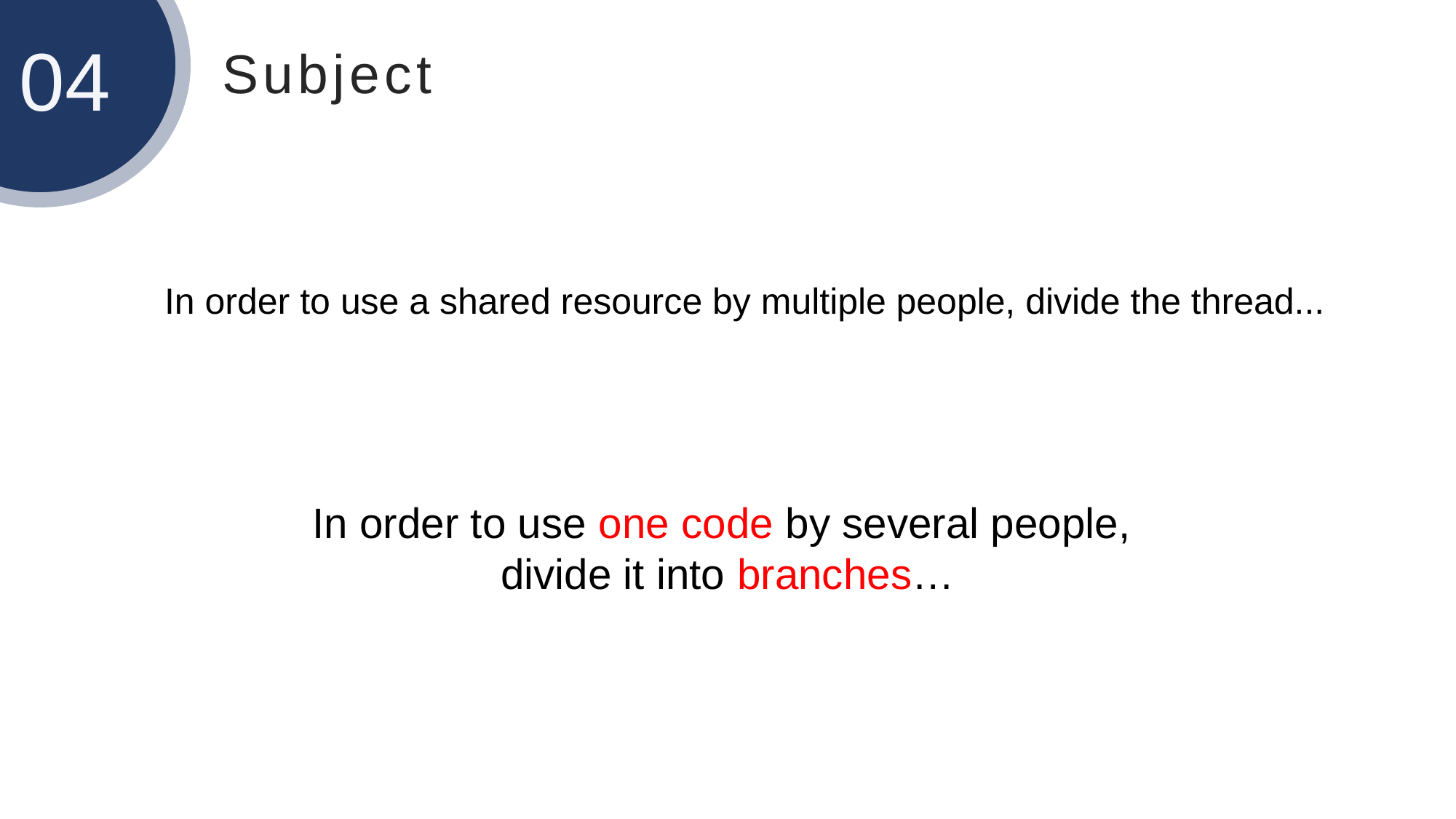

04
Subject
In order to use a shared resource by multiple people, divide the thread...
In order to use one code by several people,
divide it into branches…